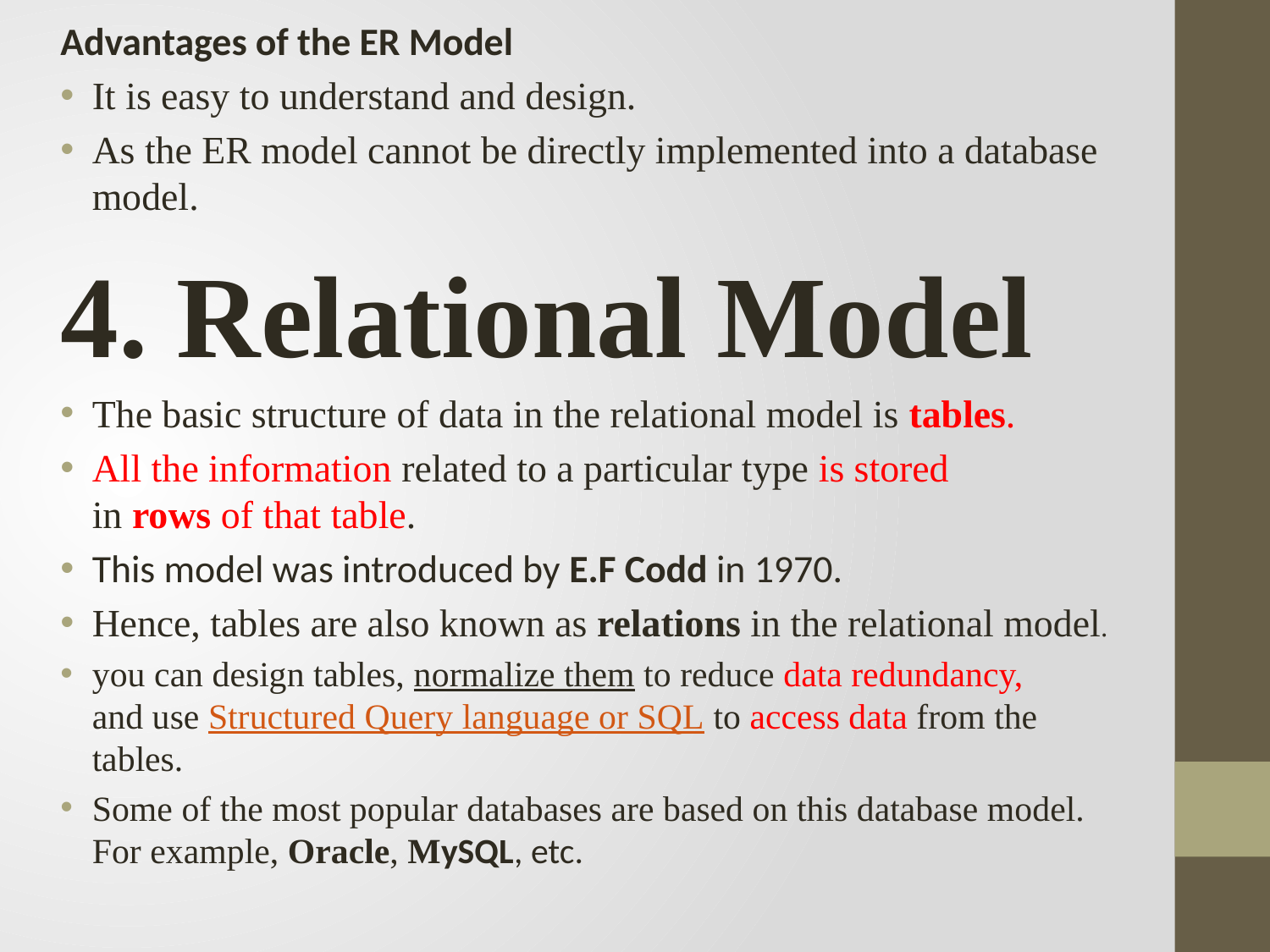

Advantages of the ER Model
It is easy to understand and design.
As the ER model cannot be directly implemented into a database model.
4. Relational Model
The basic structure of data in the relational model is tables.
All the information related to a particular type is stored in rows of that table.
This model was introduced by E.F Codd in 1970.
Hence, tables are also known as relations in the relational model.
you can design tables, normalize them to reduce data redundancy, and use Structured Query language or SQL to access data from the tables.
Some of the most popular databases are based on this database model. For example, Oracle, MySQL, etc.